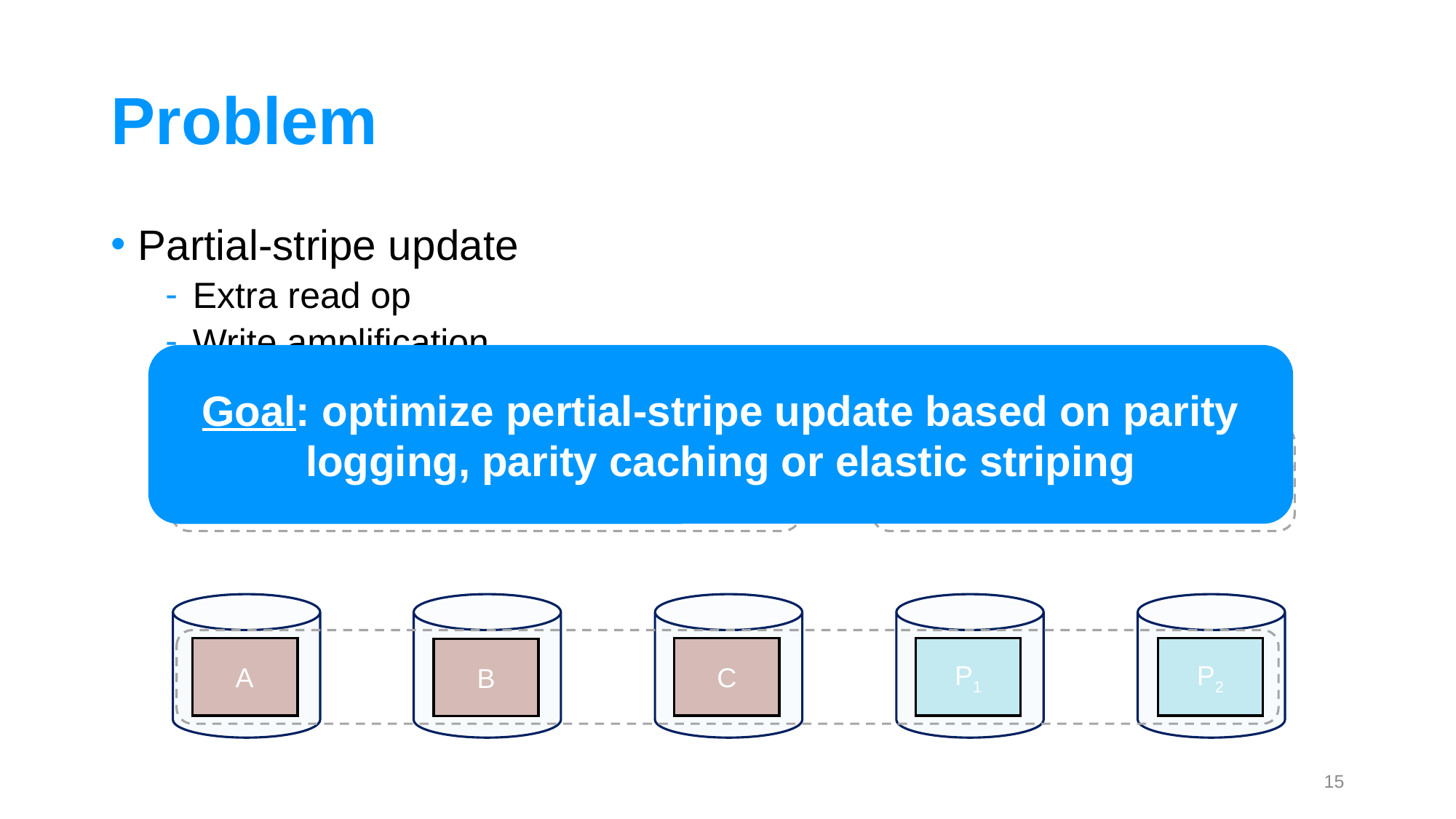

# Problem
Partial-stripe update
Extra read op
Write amplification
Goal: optimize pertial-stripe update based on parity logging, parity caching or elastic striping

A
C
B’
P1’
P2’

A
C
A
C
P1
P2
B
15